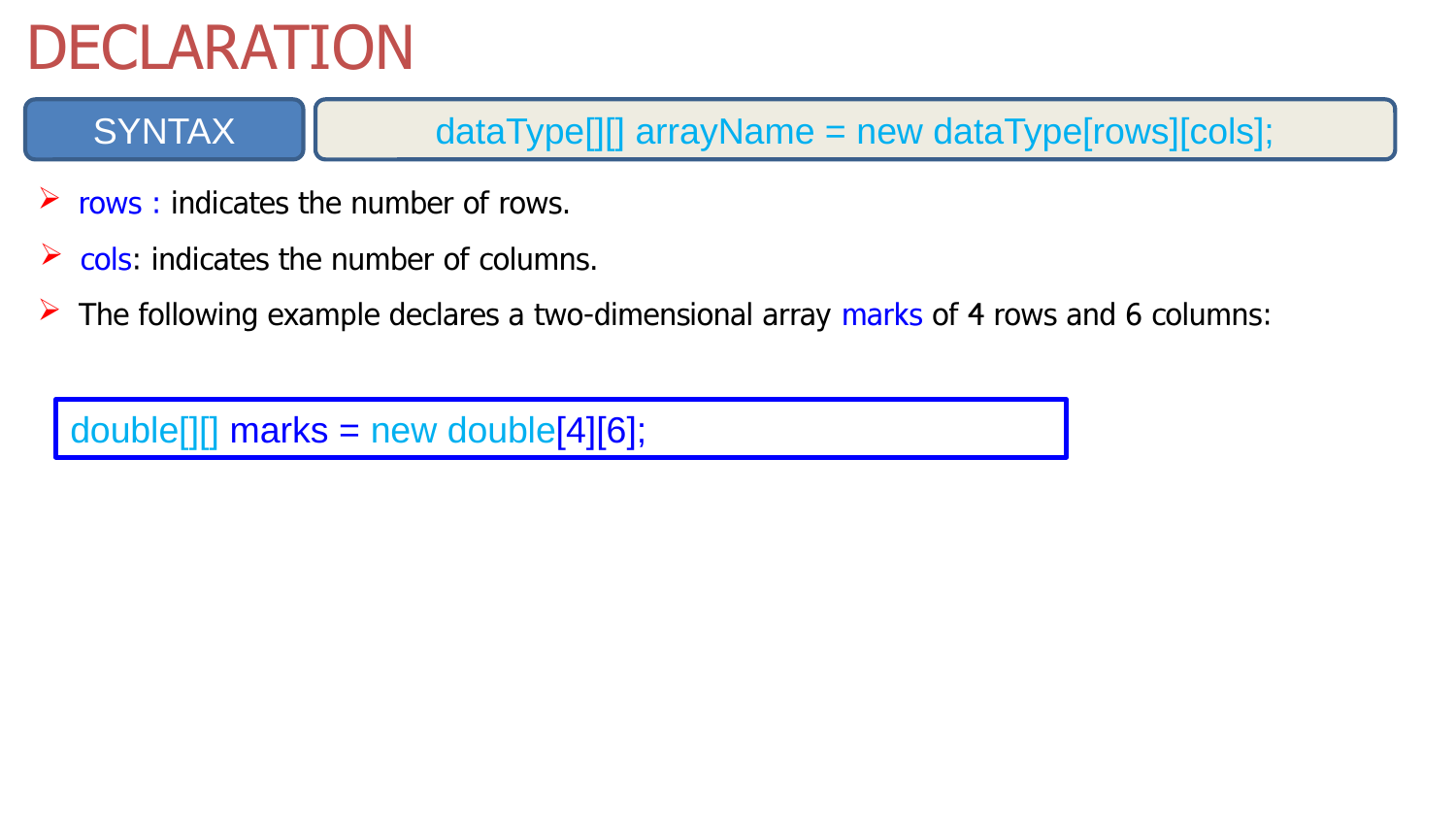

# DECLARATION
SYNTAX
dataType[][] arrayName = new dataType[rows][cols];
rows : indicates the number of rows.
cols: indicates the number of columns.
The following example declares a two-dimensional array marks of 4 rows and 6 columns:
double[][] marks = new double[4][6];